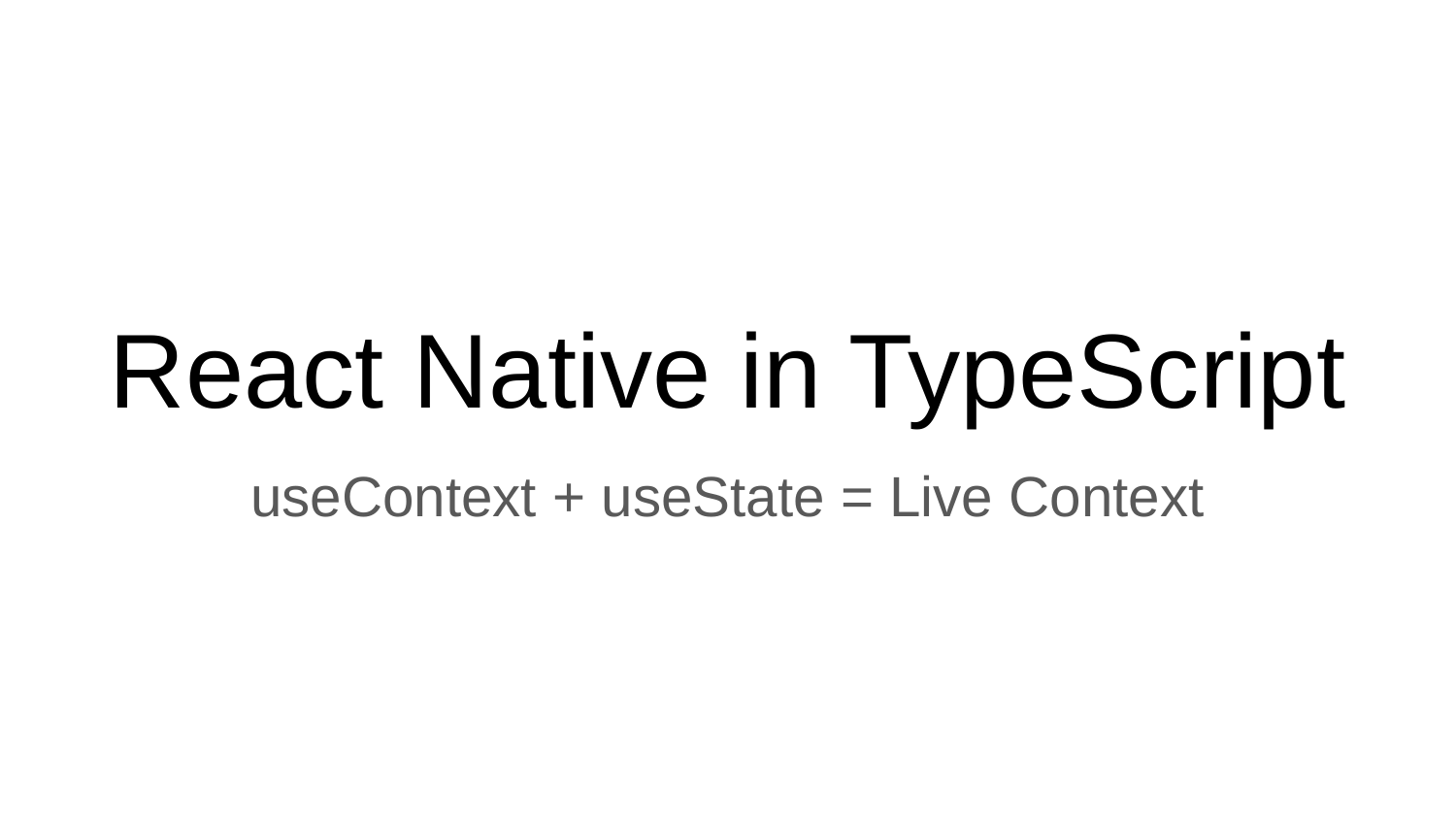

# React Native in TypeScript
useContext + useState = Live Context